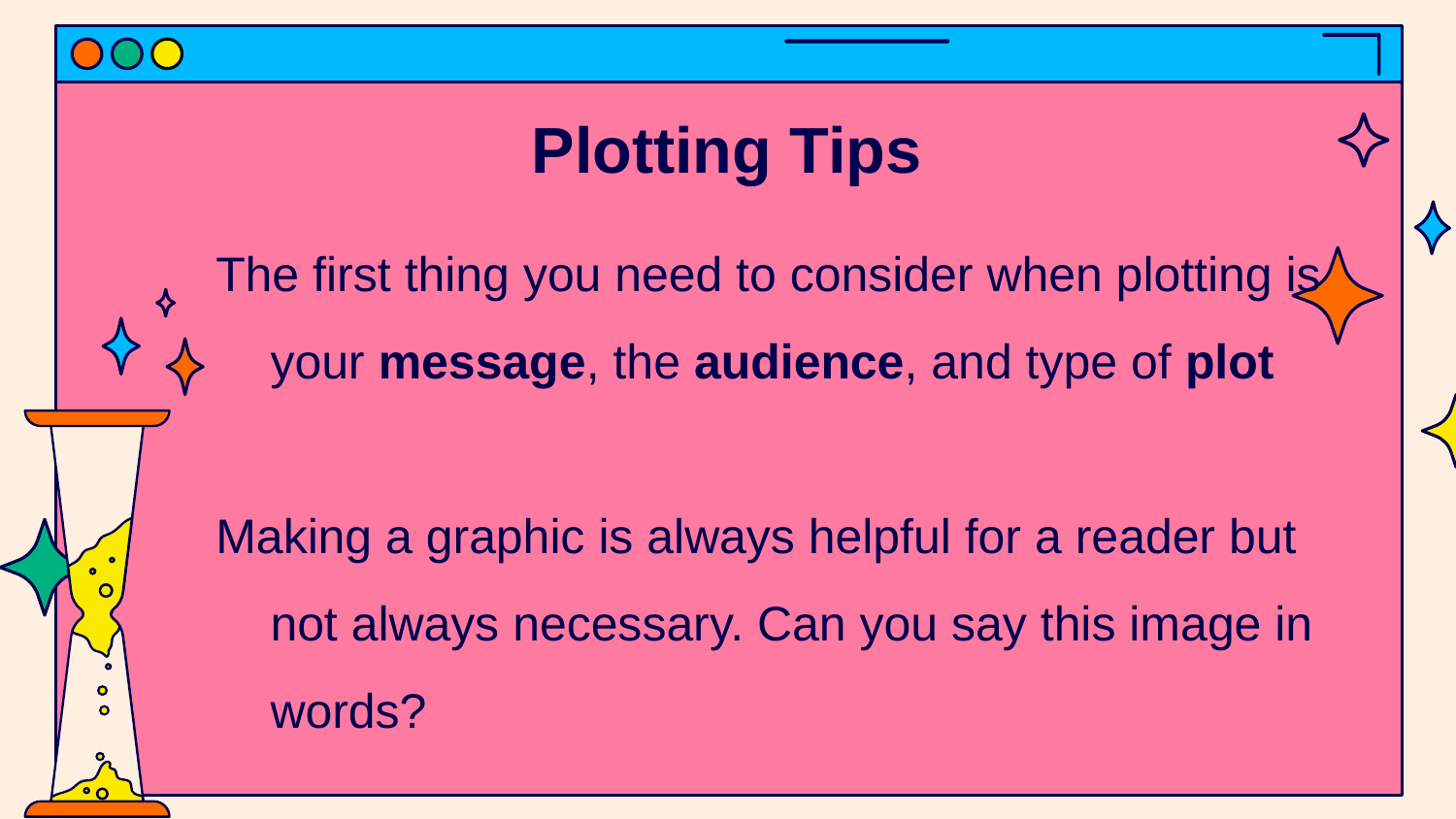

# Plotting Tips

The first thing you need to consider when plotting is your message, the audience, and type of plot

Making a graphic is always helpful for a reader but not always necessary. Can you say this image in words?